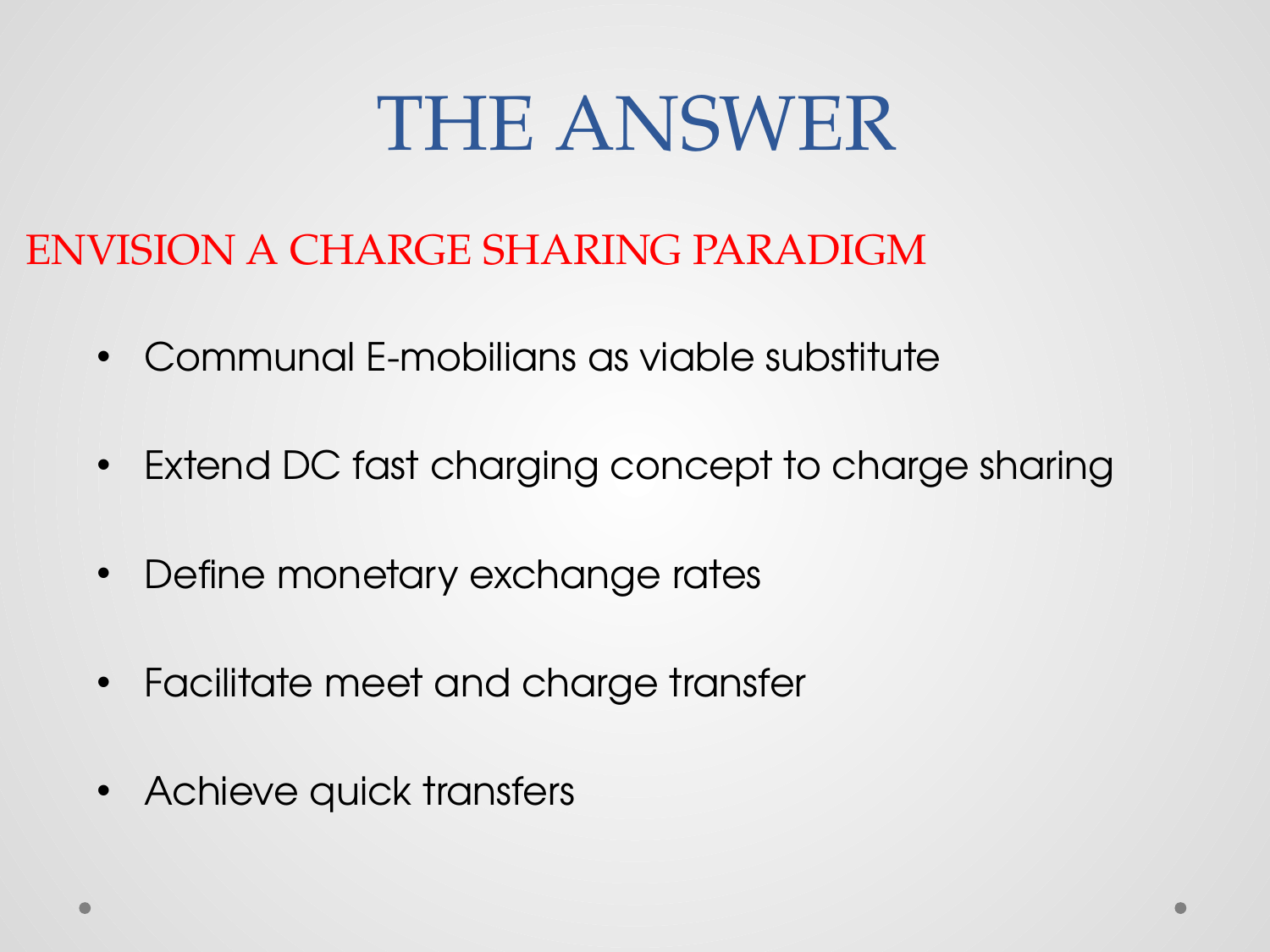

# THE ANSWER
 ENVISION A CHARGE SHARING PARADIGM
Communal E-mobilians as viable substitute

Extend DC fast charging concept to charge sharing

Define monetary exchange rates

Facilitate meet and charge transfer

Achieve quick transfers